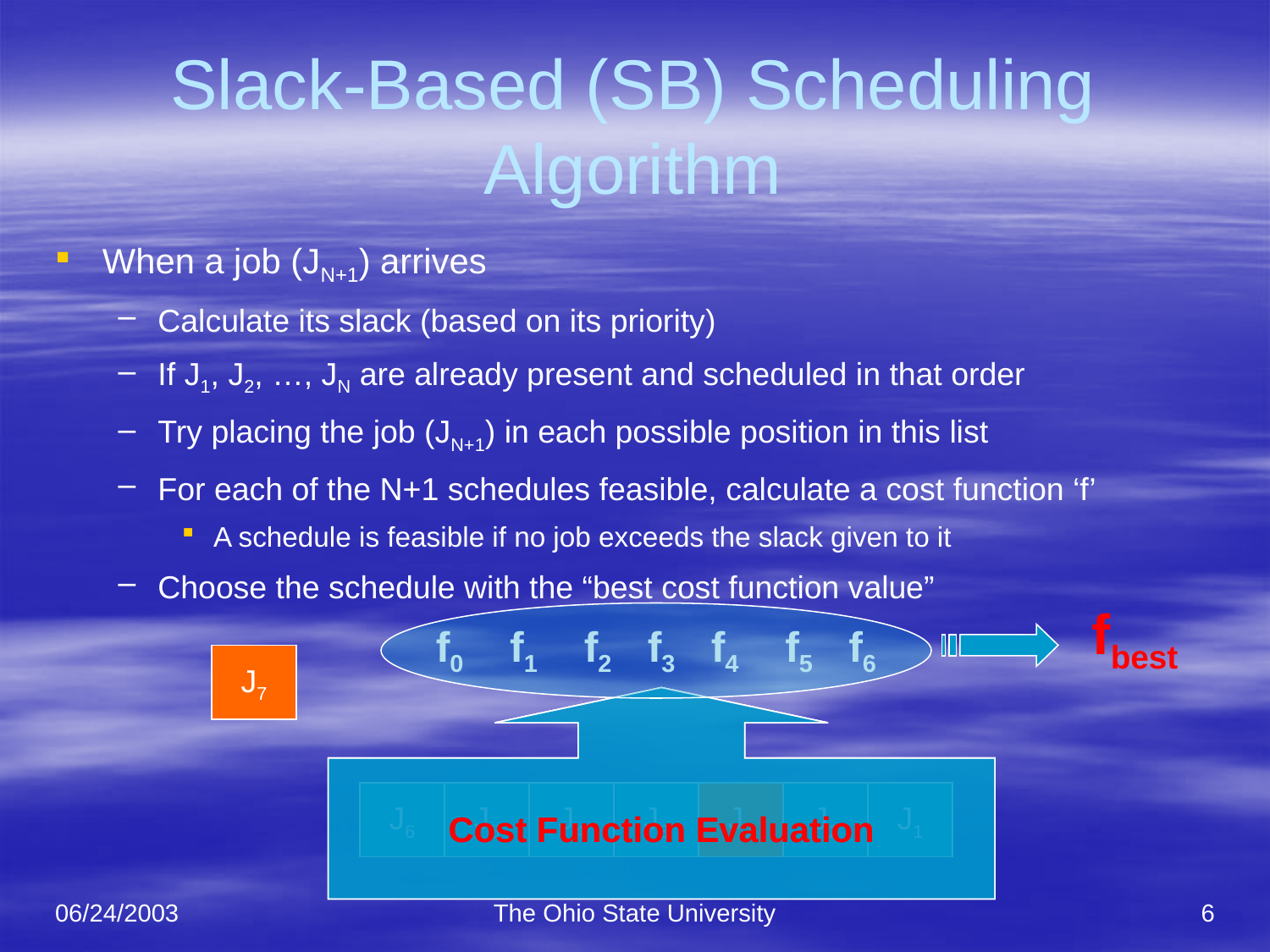

# Slack-Based (SB) Scheduling Algorithm
When a job (JN+1) arrives
Calculate its slack (based on its priority)
If J1, J2, …, JN are already present and scheduled in that order
Try placing the job (JN+1) in each possible position in this list
For each of the N+1 schedules feasible, calculate a cost function ‘f’
A schedule is feasible if no job exceeds the slack given to it
Choose the schedule with the “best cost function value”
fbest

f0
f1
f2
f3
f4
f5
f6

J7
J6
J5
J4
J3
J2
J1
Cost Function Evaluation
Cost Function Evaluation
Cost Function Evaluation
J6
J5
J4
J3
J2
J1
J7
J6
J5
J4
J3
J2
J7
J1
J6
J5
J4
J3
J7
J2
J1
06/24/2003
The Ohio State University
6